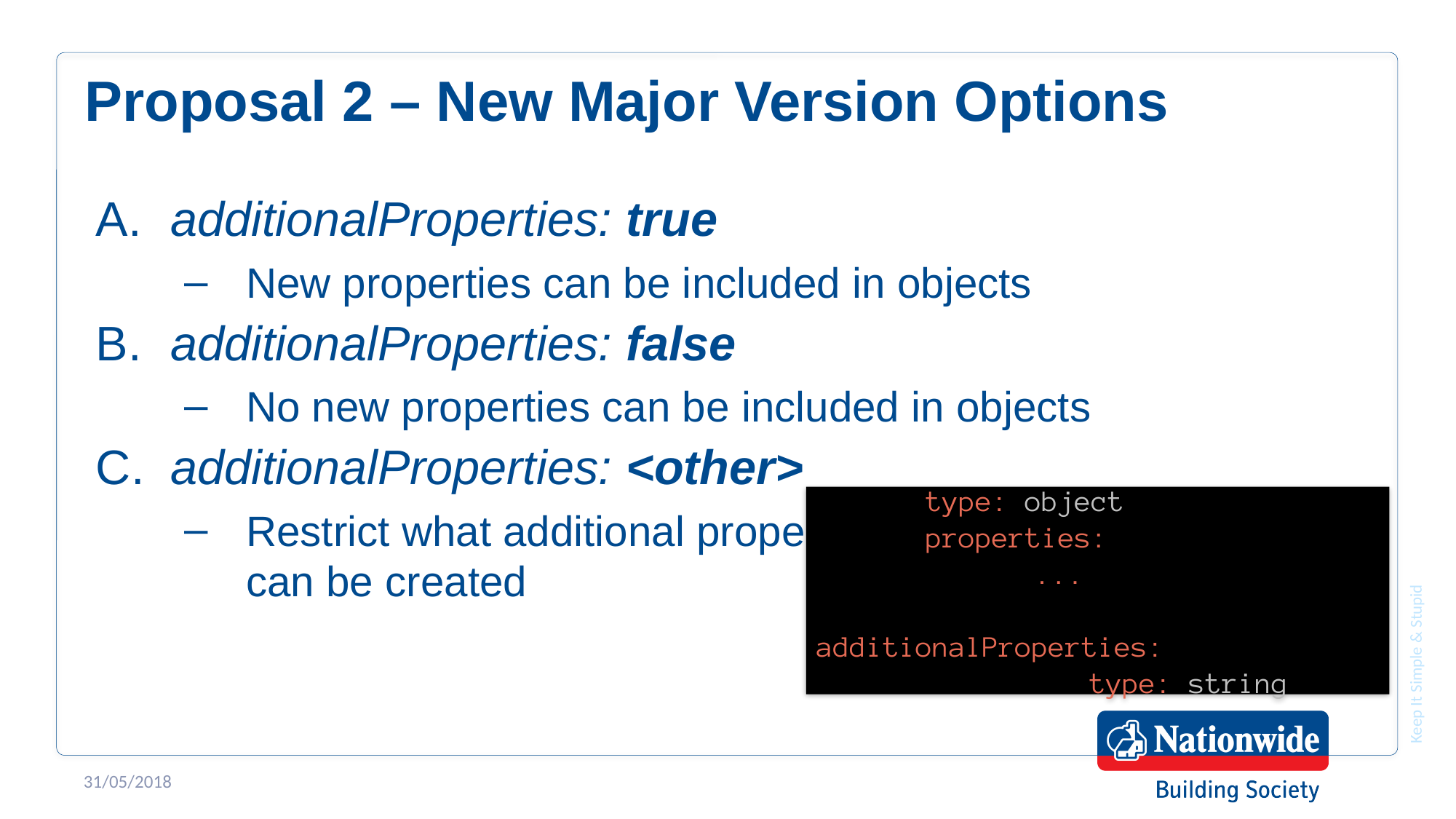

# Proposal 2 – New Major Version Options
 additionalProperties: true
New properties can be included in objects
 additionalProperties: false
No new properties can be included in objects
 additionalProperties: <other>
Restrict what additional properties
can be created

	type: object
	properties:
		...
		additionalProperties:
		type: string
31/05/2018